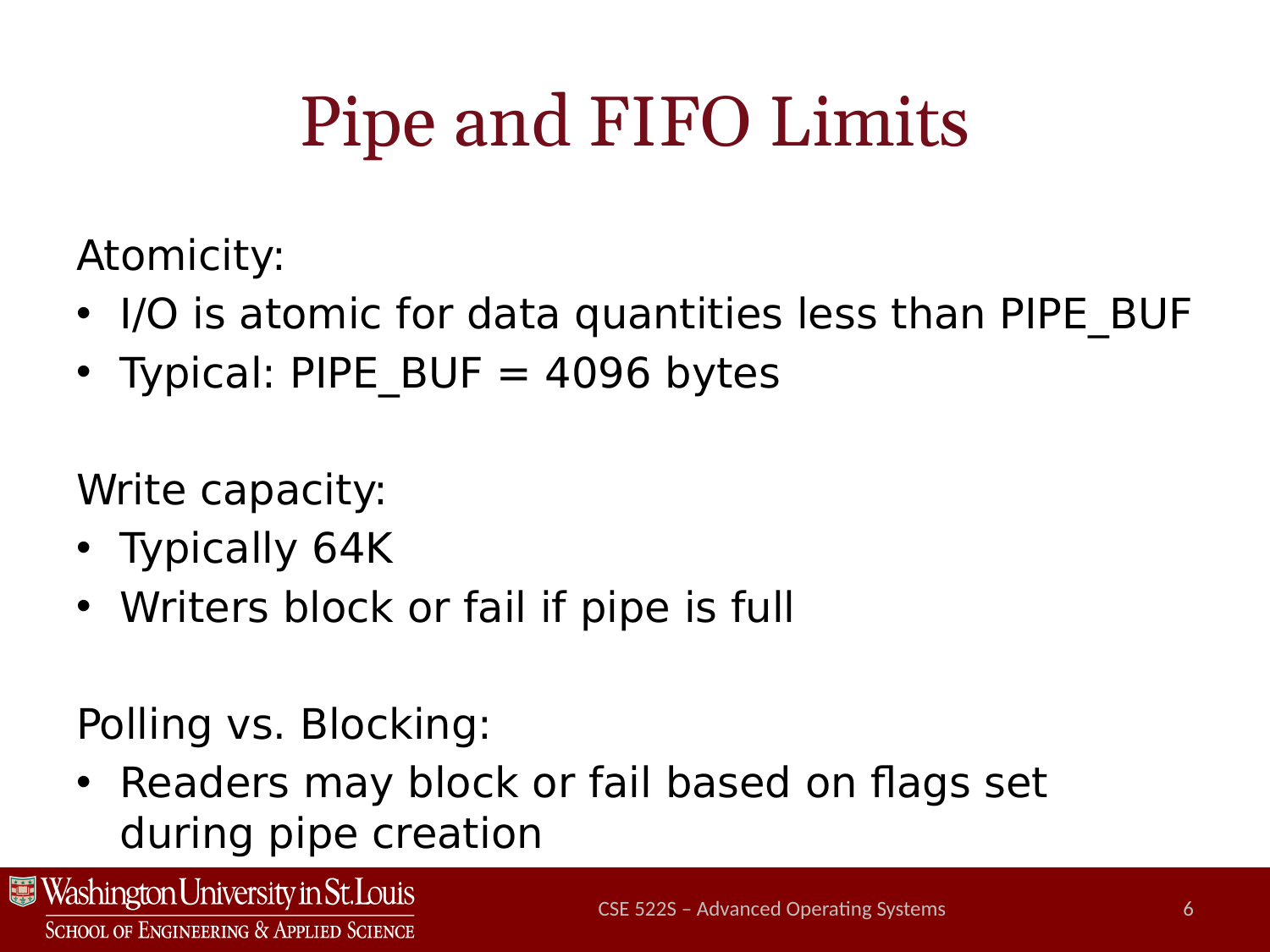

# Pipe and FIFO Limits
Atomicity:
I/O is atomic for data quantities less than PIPE_BUF
Typical: PIPE_BUF = 4096 bytes

Write capacity:
Typically 64K
Writers block or fail if pipe is full

Polling vs. Blocking:
Readers may block or fail based on flags set during pipe creation

CSE 522S – Advanced Operating Systems
6